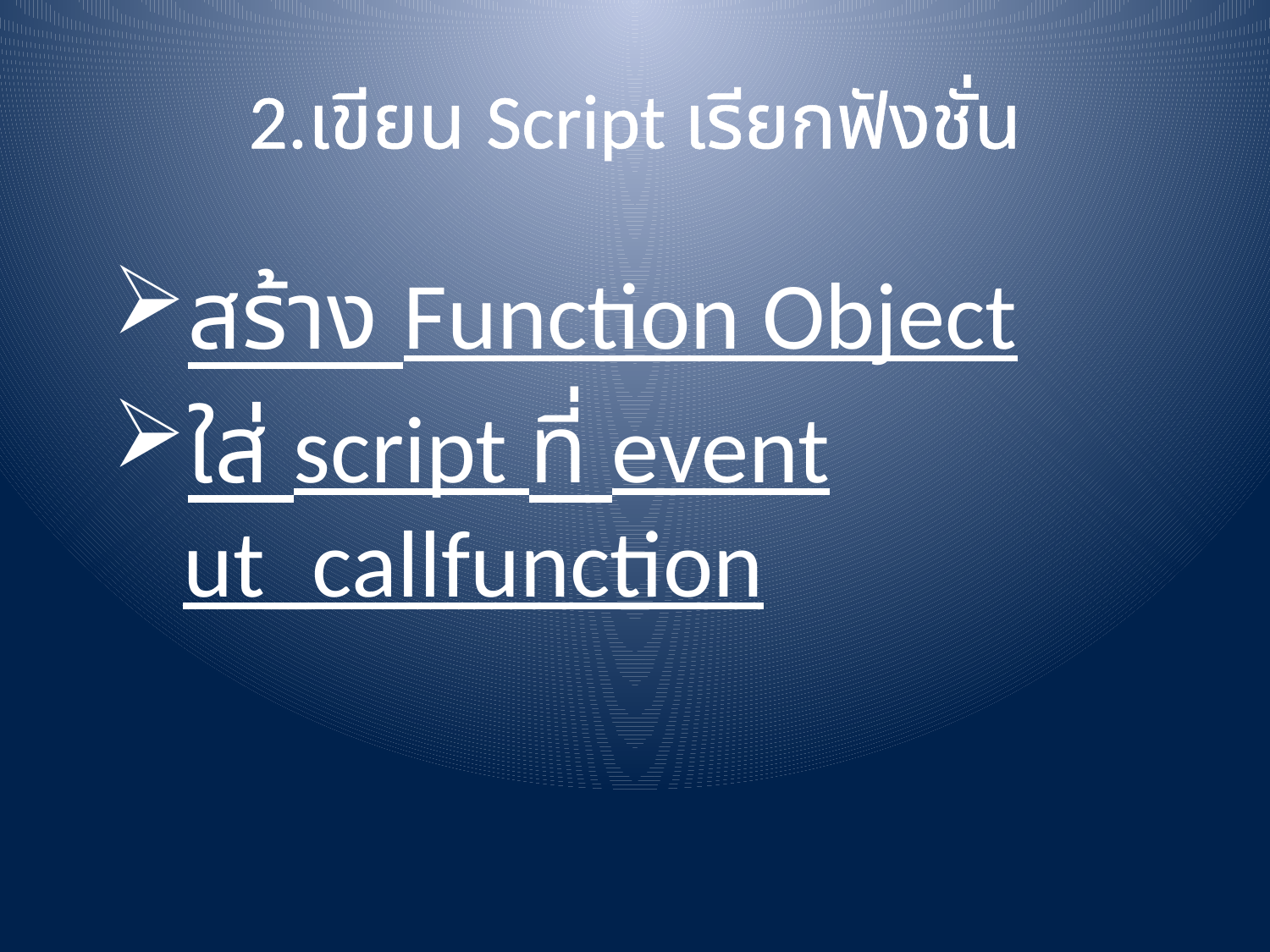

# 2.เขียน Script เรียกฟังชั่น
สร้าง Function Object
ใส่ script ที่ event ut_callfunction